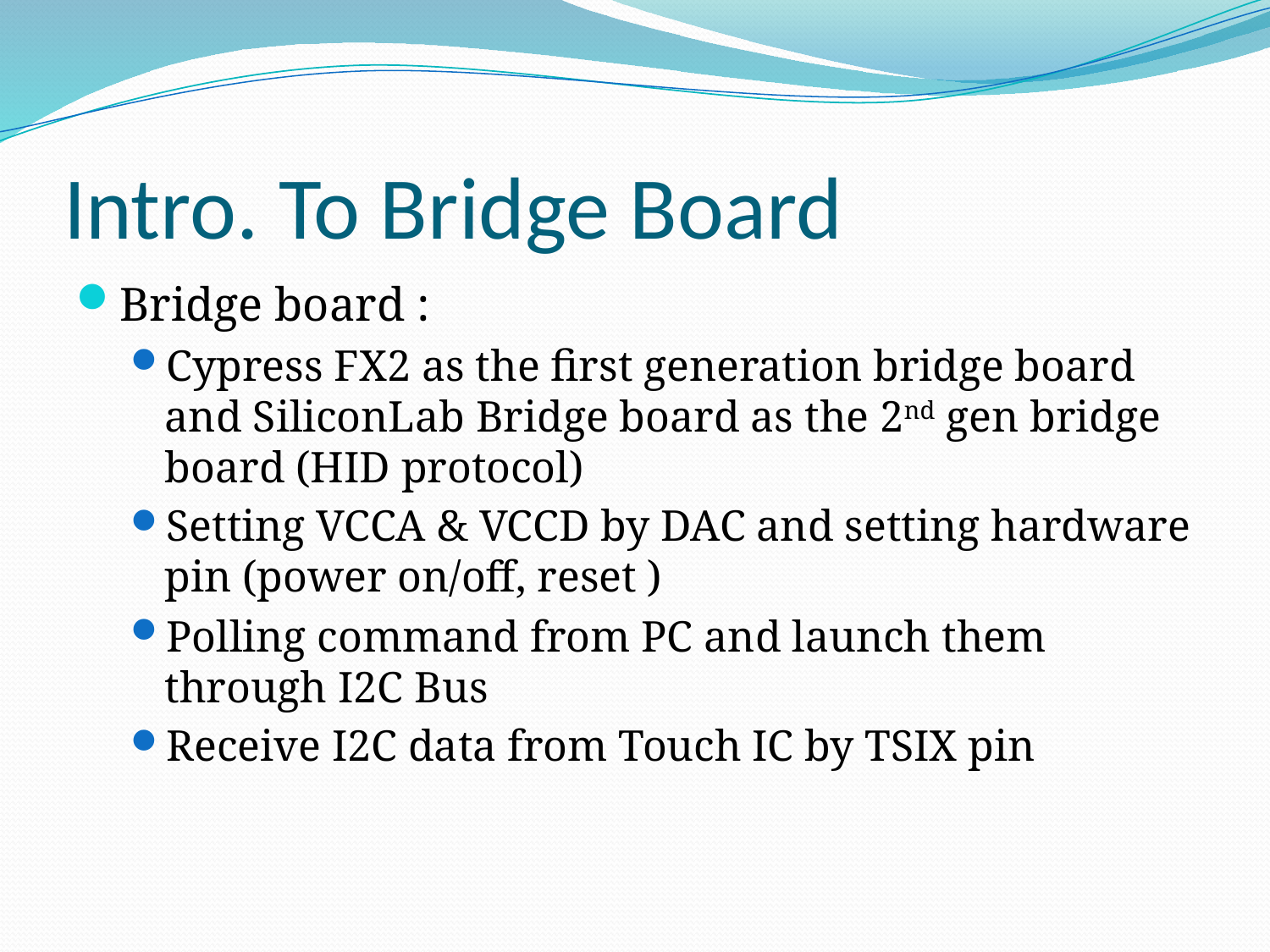

# Intro. To Bridge Board
Bridge board :
Cypress FX2 as the first generation bridge board and SiliconLab Bridge board as the 2nd gen bridge board (HID protocol)
Setting VCCA & VCCD by DAC and setting hardware pin (power on/off, reset )
Polling command from PC and launch them through I2C Bus
Receive I2C data from Touch IC by TSIX pin